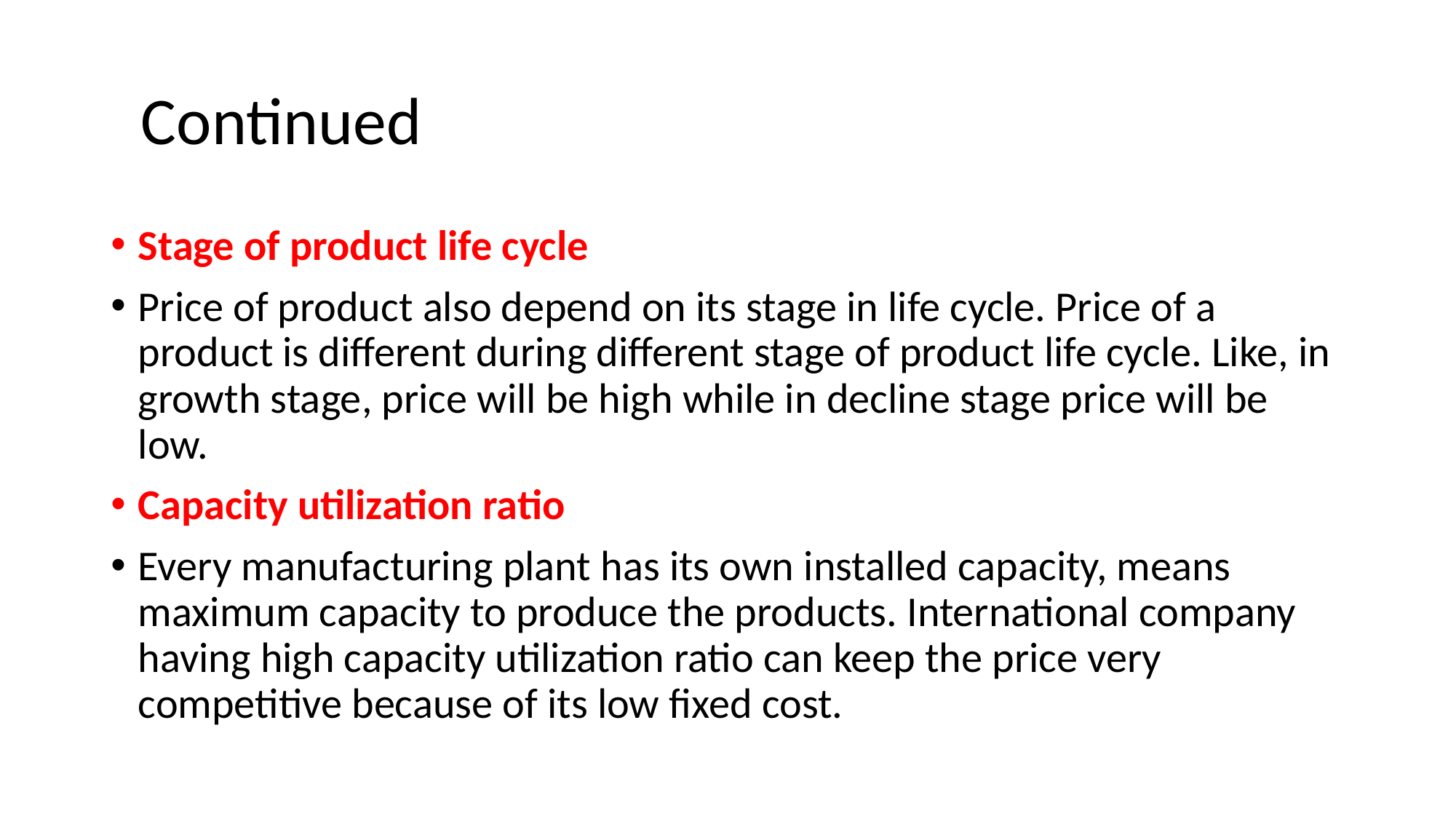

# Continued
Stage of product life cycle
Price of product also depend on its stage in life cycle. Price of a product is different during different stage of product life cycle. Like, in growth stage, price will be high while in decline stage price will be low.
Capacity utilization ratio
Every manufacturing plant has its own installed capacity, means maximum capacity to produce the products. International company having high capacity utilization ratio can keep the price very competitive because of its low fixed cost.